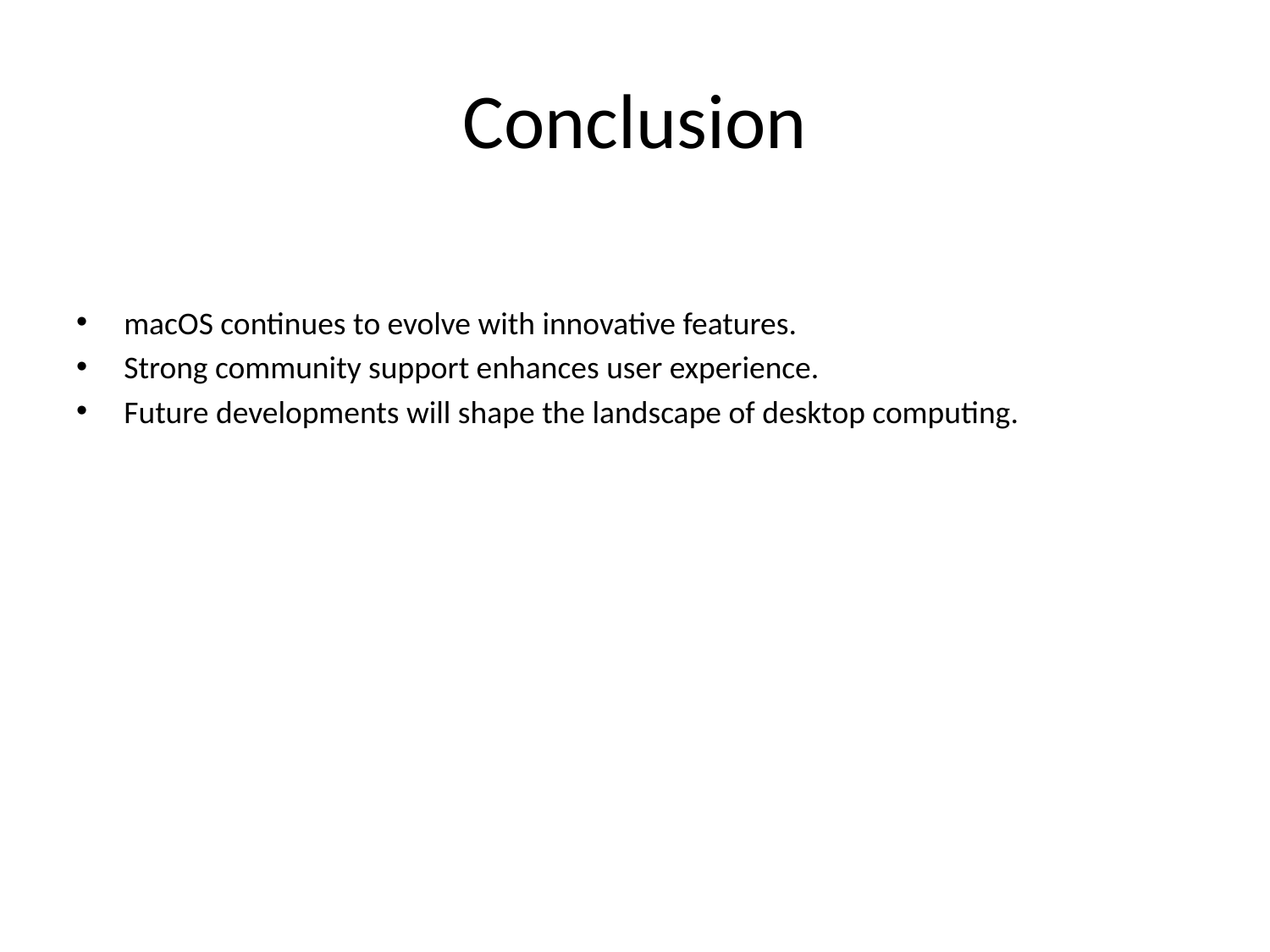

# Conclusion

macOS continues to evolve with innovative features.
Strong community support enhances user experience.
Future developments will shape the landscape of desktop computing.